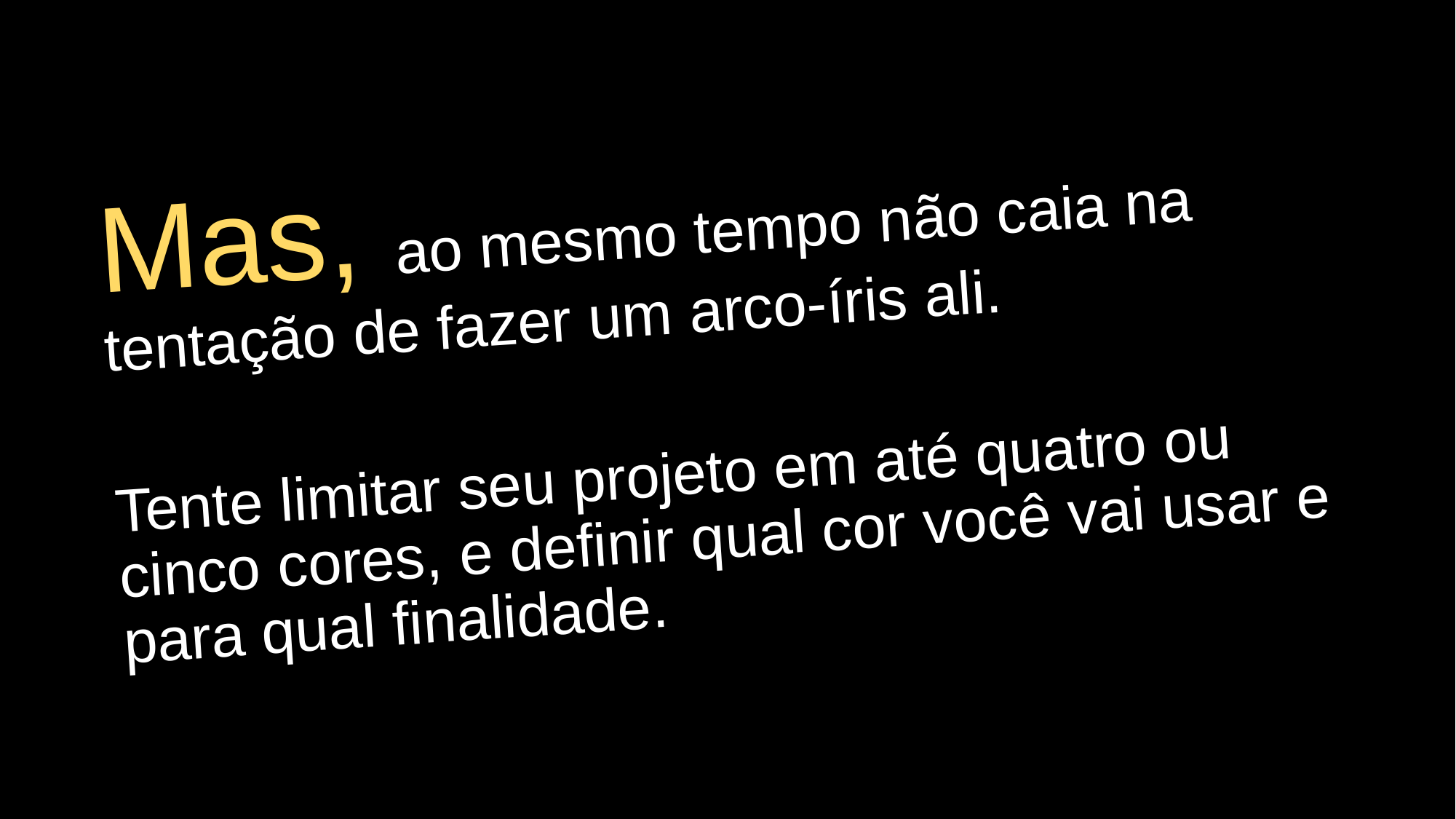

Mas, ao mesmo tempo não caia na tentação de fazer um arco-íris ali.

Tente limitar seu projeto em até quatro ou cinco cores, e definir qual cor você vai usar e para qual finalidade.